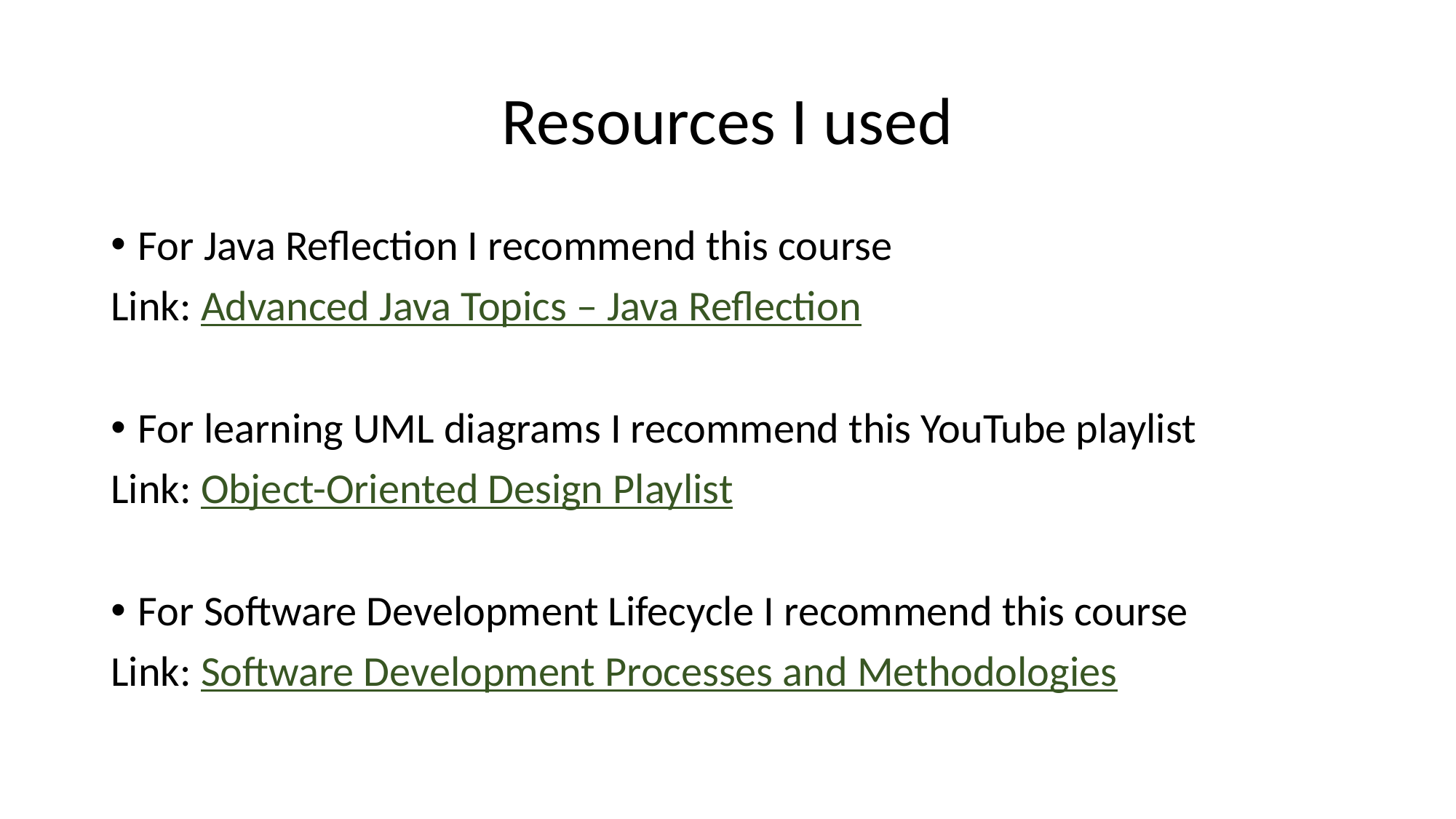

# Resources I used
For Java Reflection I recommend this course
Link: Advanced Java Topics – Java Reflection

For learning UML diagrams I recommend this YouTube playlist
Link: Object-Oriented Design Playlist

For Software Development Lifecycle I recommend this course
Link: Software Development Processes and Methodologies